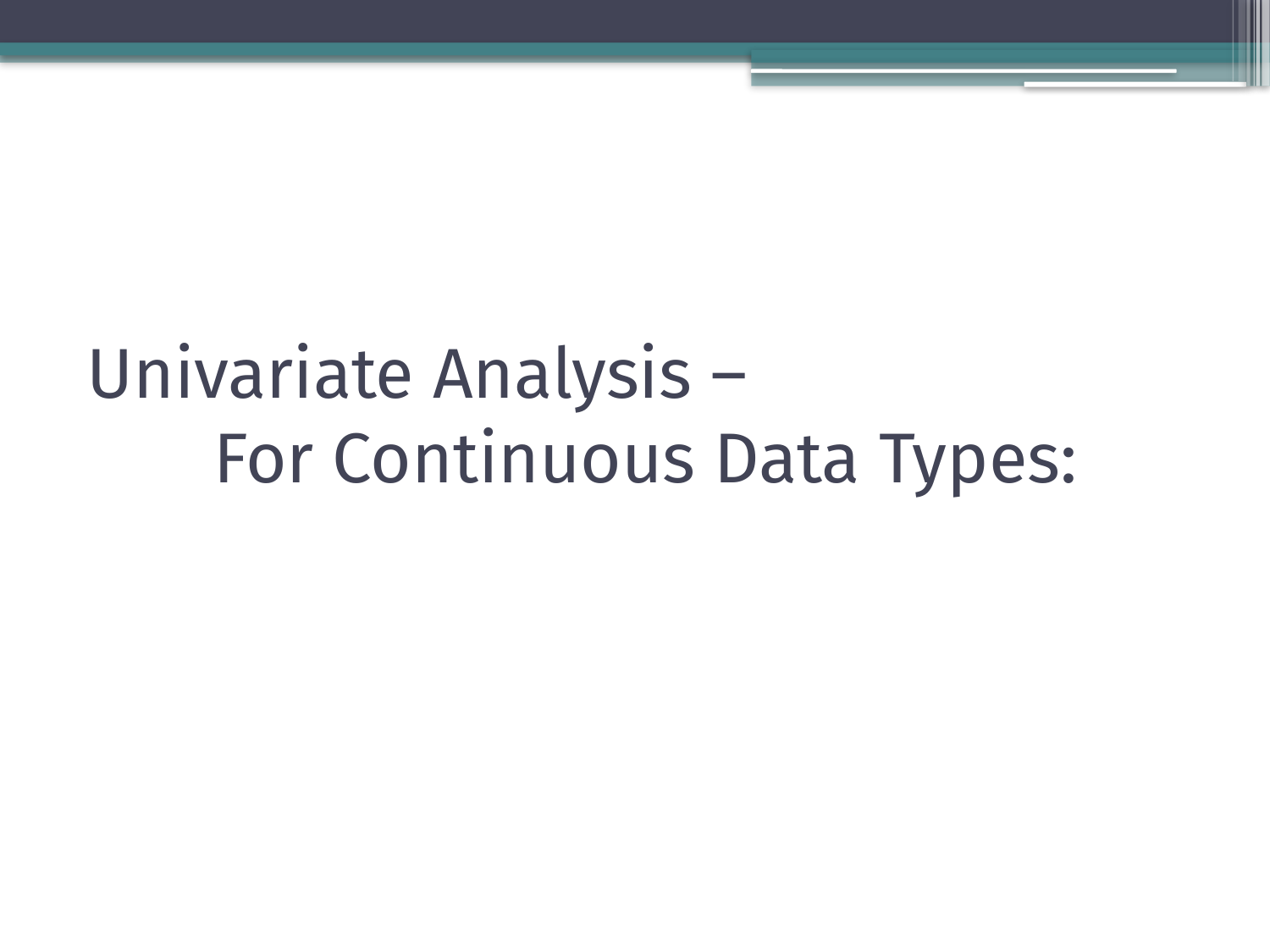

# Univariate Analysis – For Continuous Data Types: